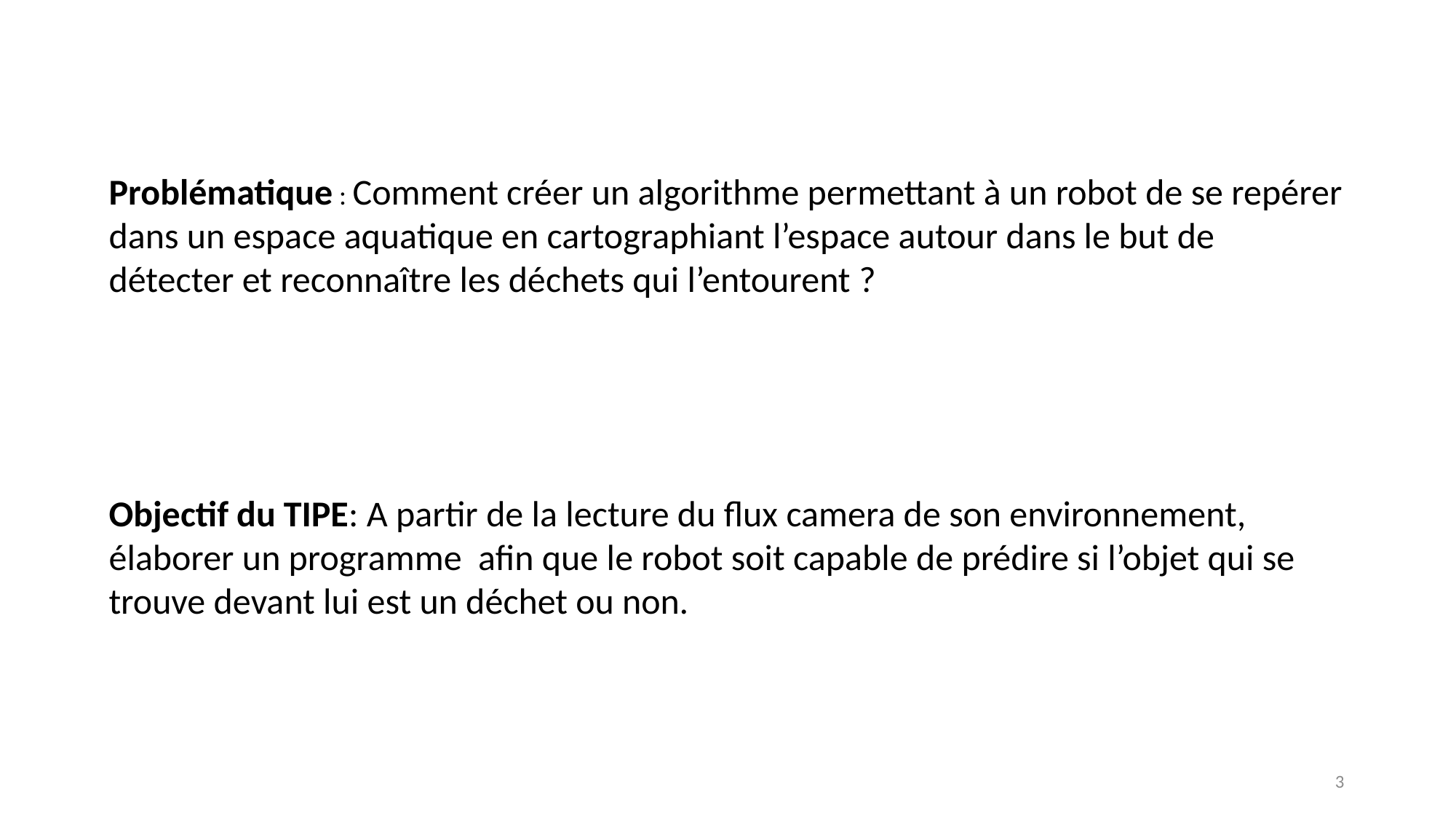

Problématique : Comment créer un algorithme permettant à un robot de se repérer dans un espace aquatique en cartographiant l’espace autour dans le but de détecter et reconnaître les déchets qui l’entourent ?
Objectif du TIPE: A partir de la lecture du flux camera de son environnement, élaborer un programme  afin que le robot soit capable de prédire si l’objet qui se trouve devant lui est un déchet ou non.
3